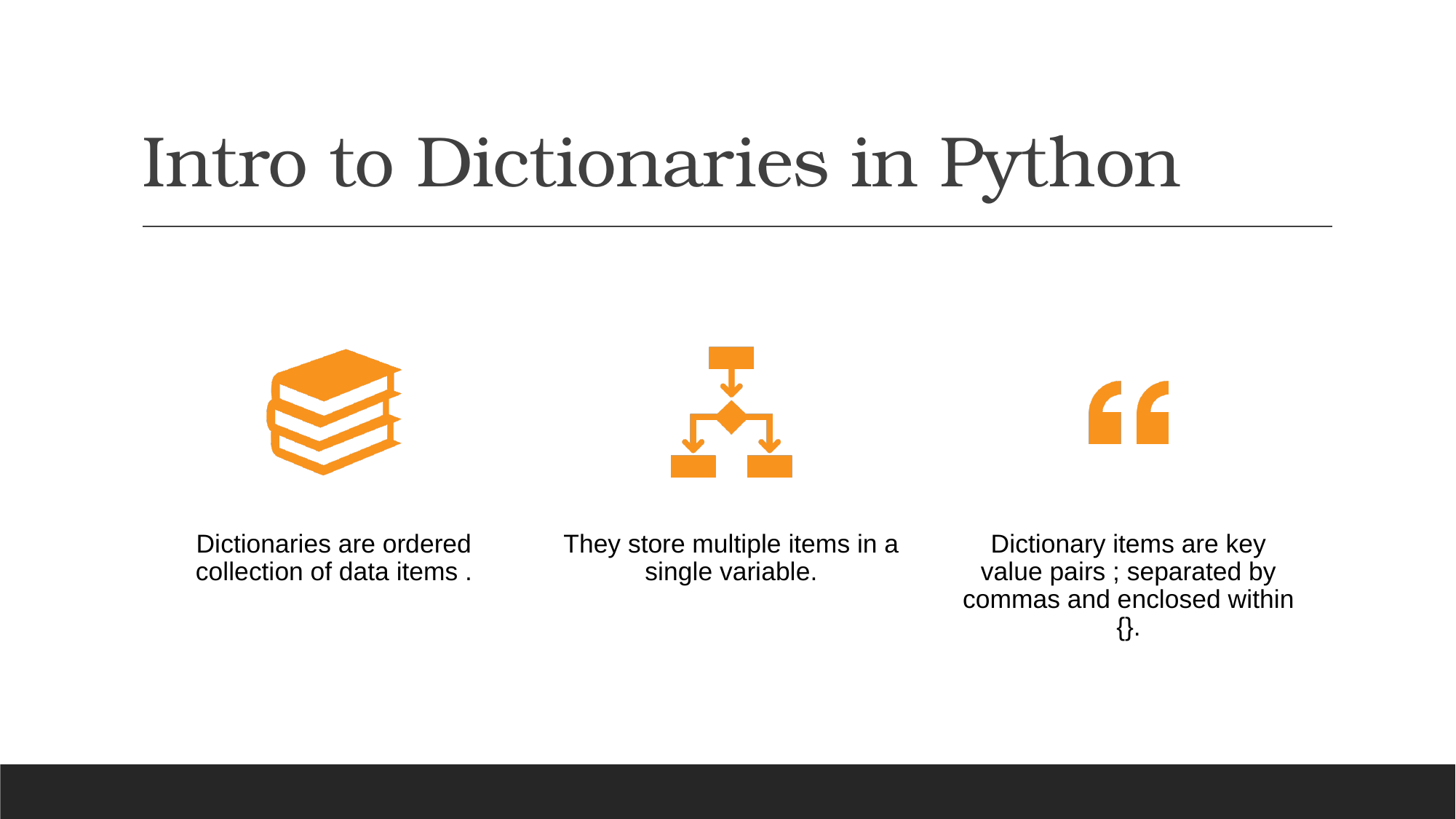

# Intro to Dictionaries in Python
Dictionaries are ordered collection of data items .
They store multiple items in a single variable.
Dictionary items are key value pairs ; separated by commas and enclosed within {}.